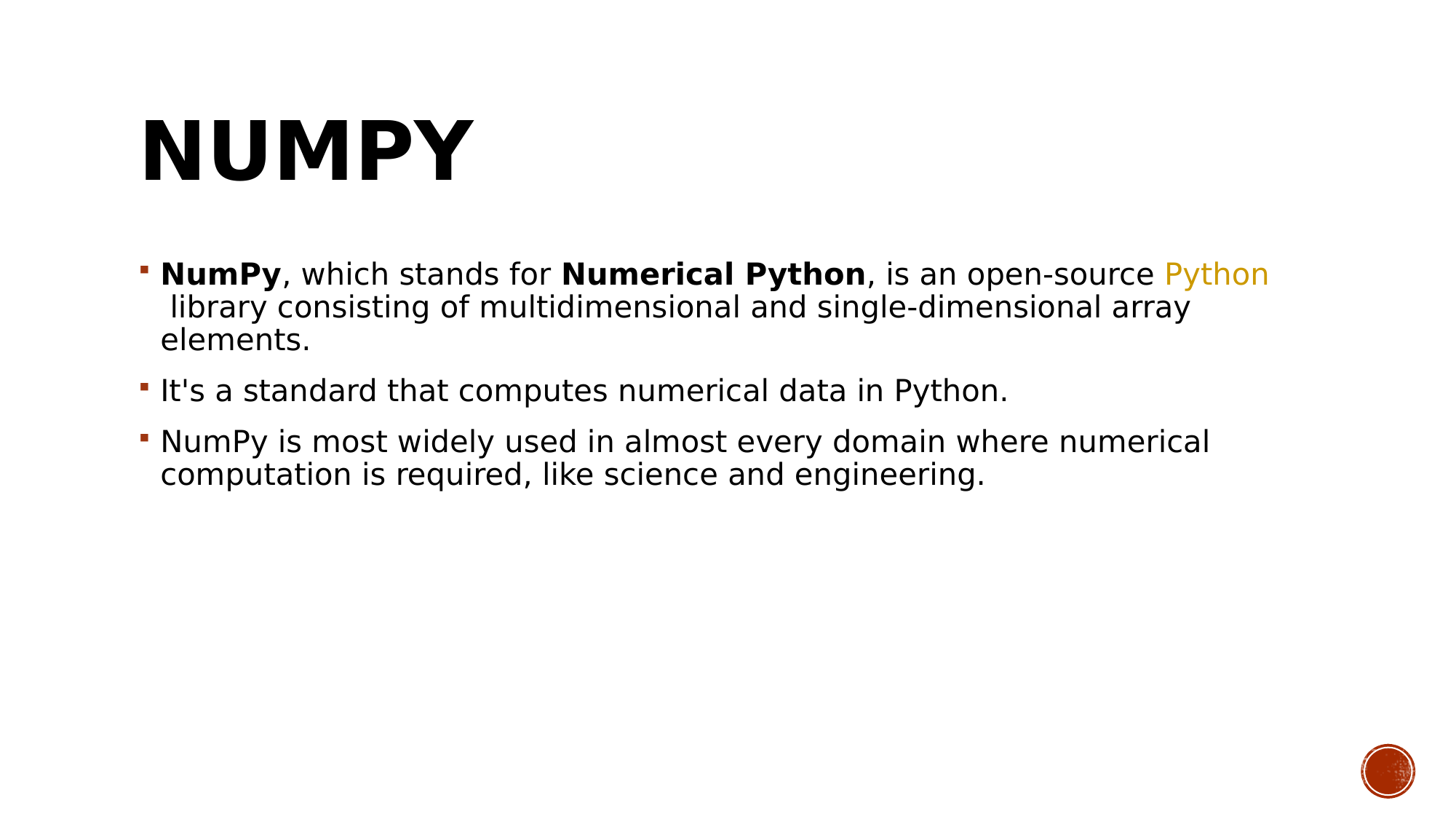

# NumPy
NumPy, which stands for Numerical Python, is an open-source Python library consisting of multidimensional and single-dimensional array elements.
It's a standard that computes numerical data in Python.
NumPy is most widely used in almost every domain where numerical computation is required, like science and engineering.